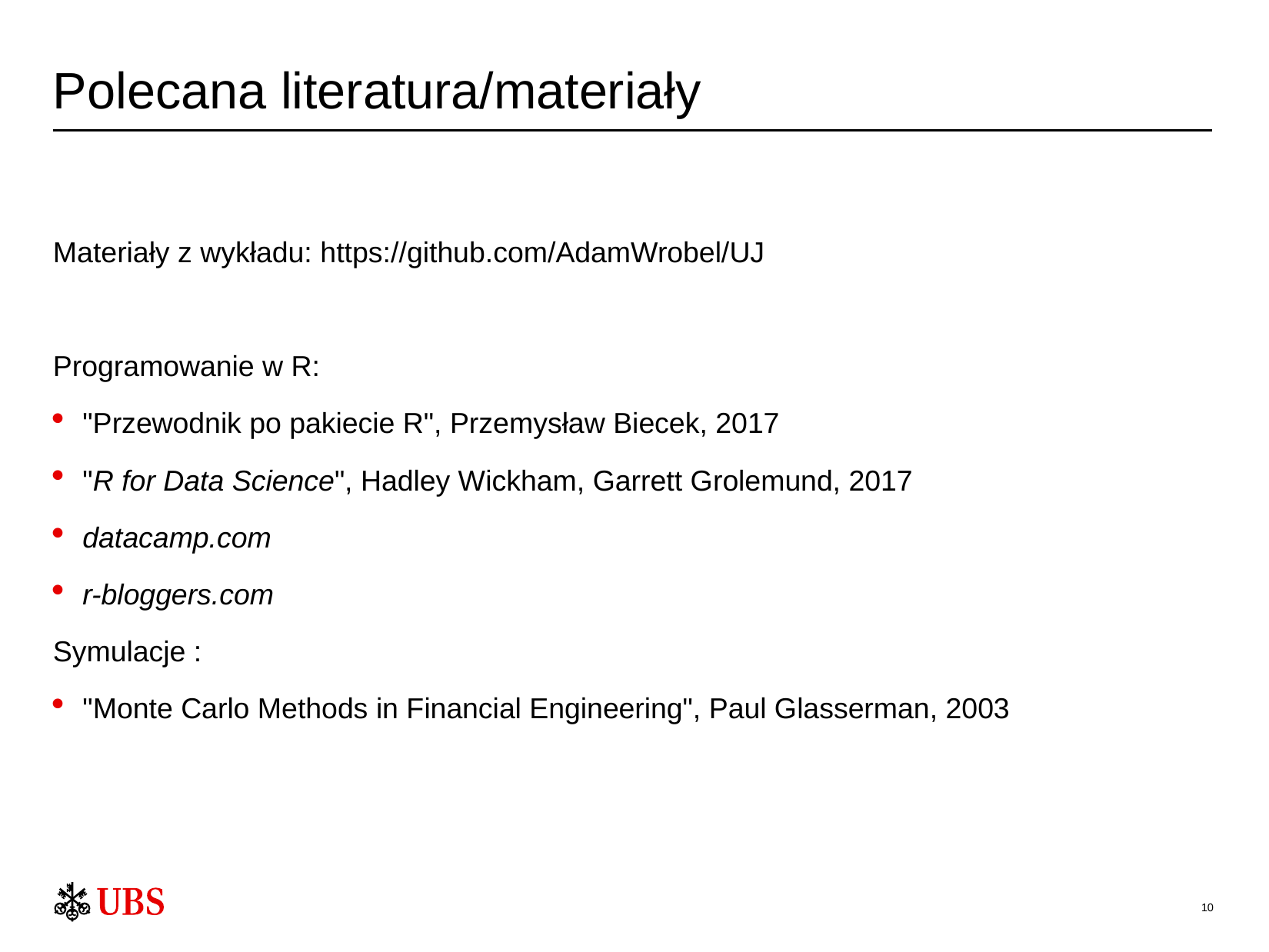

# Polecana literatura/materiały

Materiały z wykładu: https://github.com/AdamWrobel/UJ

Programowanie w R:
"Przewodnik po pakiecie R", Przemysław Biecek, 2017
"R for Data Science", Hadley Wickham, Garrett Grolemund, 2017
datacamp.com
r-bloggers.com
Symulacje :
"Monte Carlo Methods in Financial Engineering", Paul Glasserman, 2003